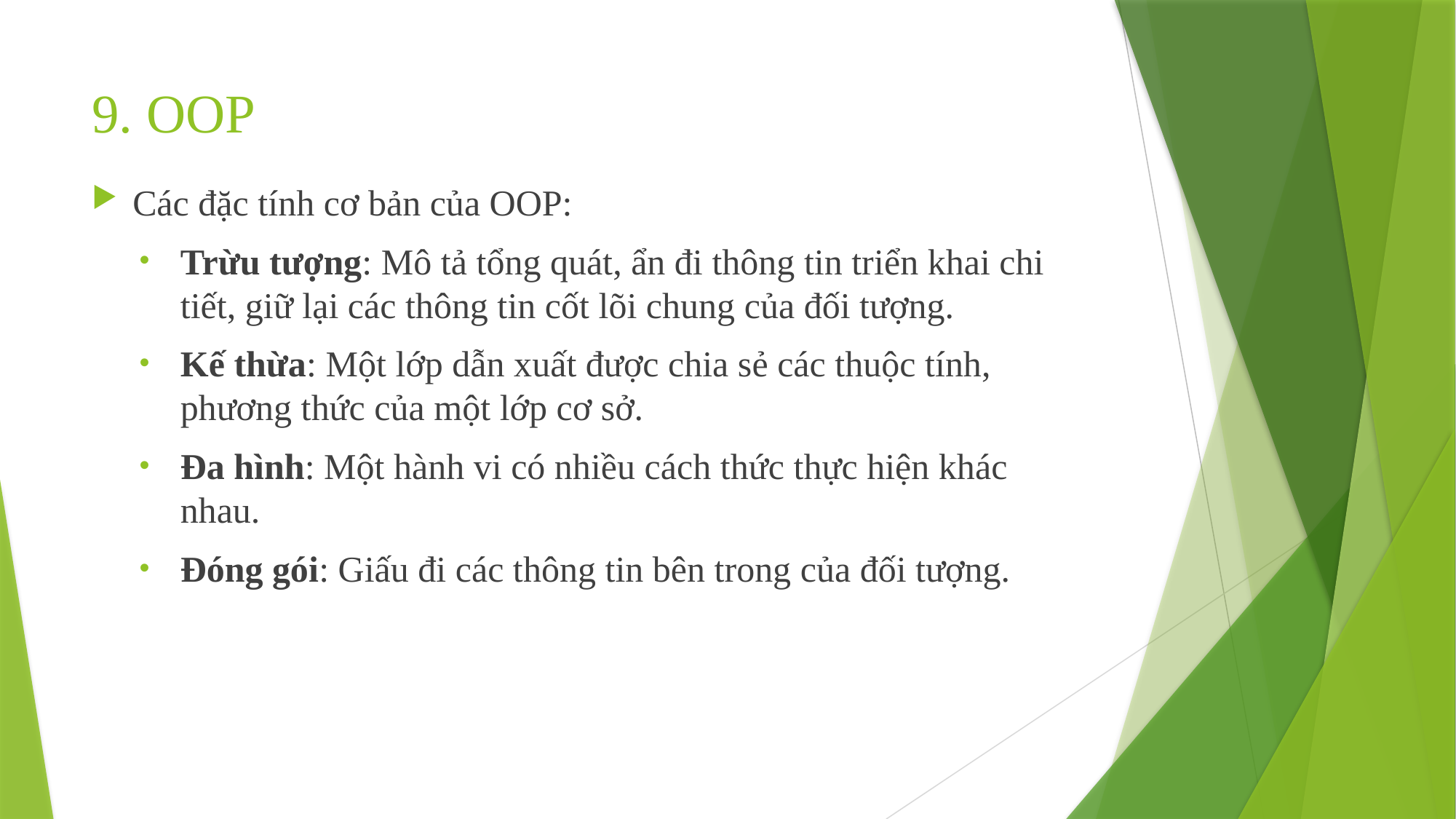

# 9. OOP
Các đặc tính cơ bản của OOP:
Trừu tượng: Mô tả tổng quát, ẩn đi thông tin triển khai chi tiết, giữ lại các thông tin cốt lõi chung của đối tượng.
Kế thừa: Một lớp dẫn xuất được chia sẻ các thuộc tính, phương thức của một lớp cơ sở.
Đa hình: Một hành vi có nhiều cách thức thực hiện khác nhau.
Đóng gói: Giấu đi các thông tin bên trong của đối tượng.